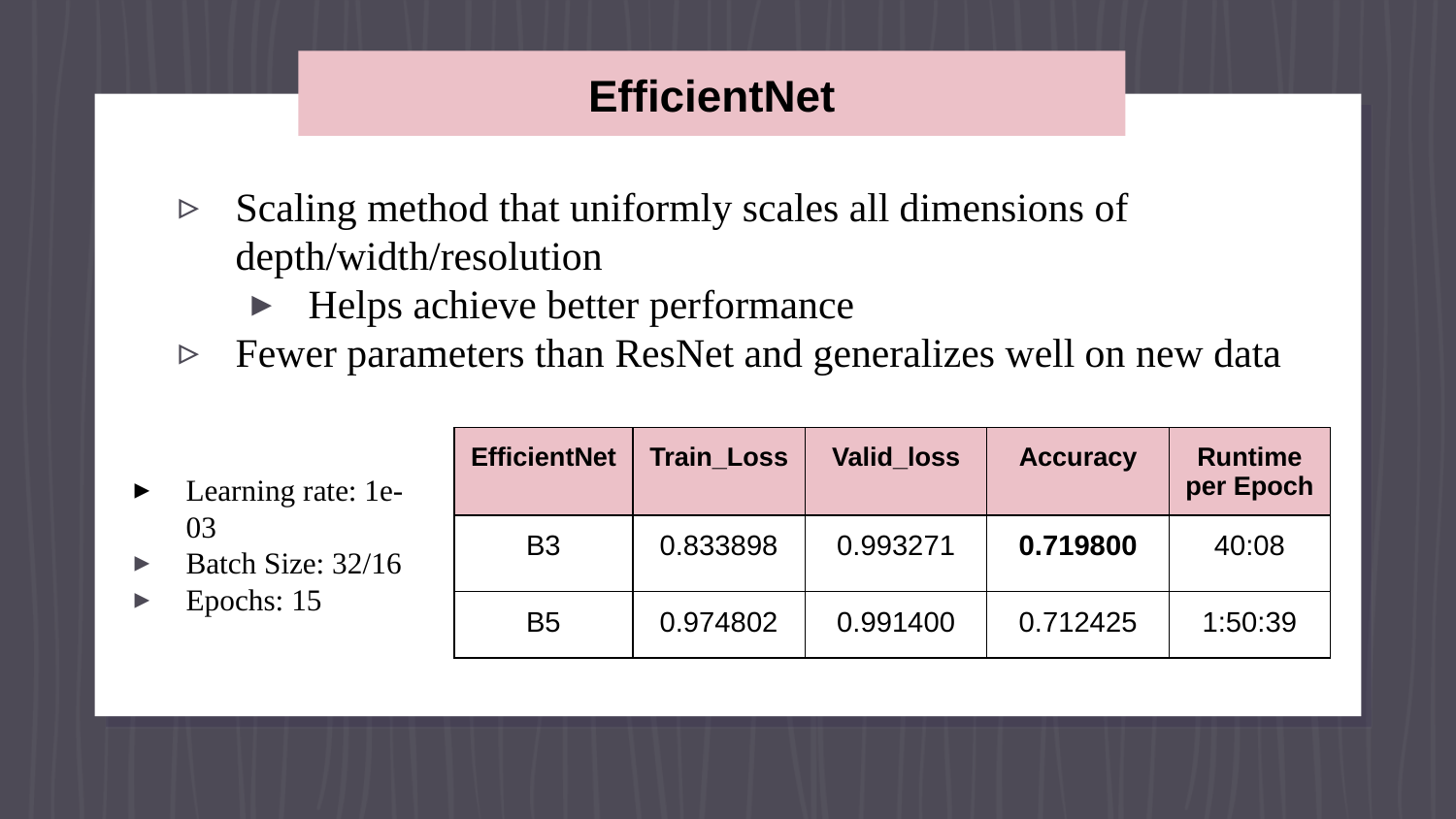

# EfficientNet
Scaling method that uniformly scales all dimensions of depth/width/resolution
Helps achieve better performance
Fewer parameters than ResNet and generalizes well on new data
| EfficientNet | Train\_Loss | Valid\_loss | Accuracy | Runtime per Epoch |
| --- | --- | --- | --- | --- |
| B3 | 0.833898 | 0.993271 | 0.719800 | 40:08 |
| B5 | 0.974802 | 0.991400 | 0.712425 | 1:50:39 |
Learning rate: 1e-03
Batch Size: 32/16
Epochs: 15